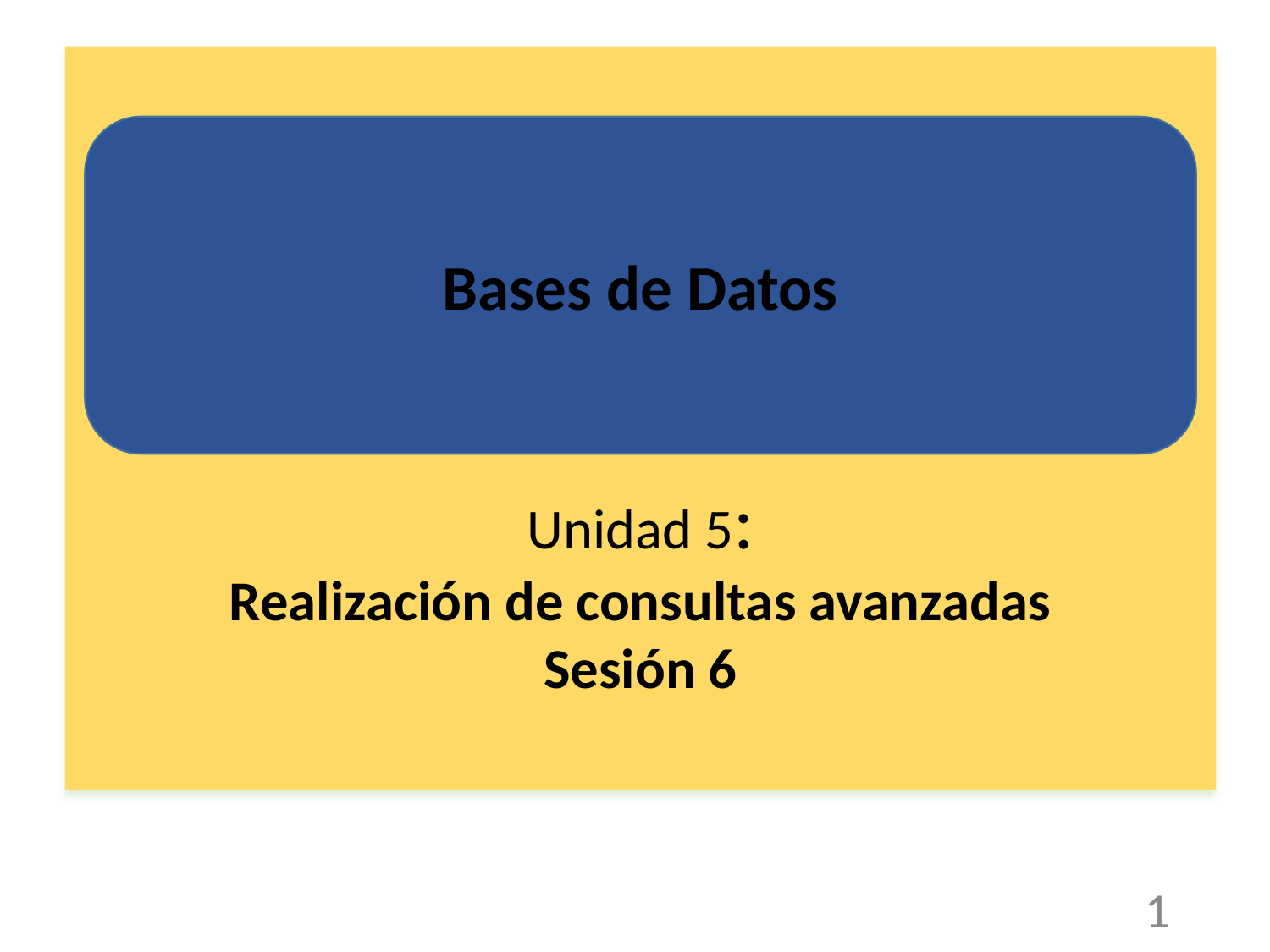

Unidad 5:
Realización de consultas avanzadas
Sesión 6

Bases de Datos
1